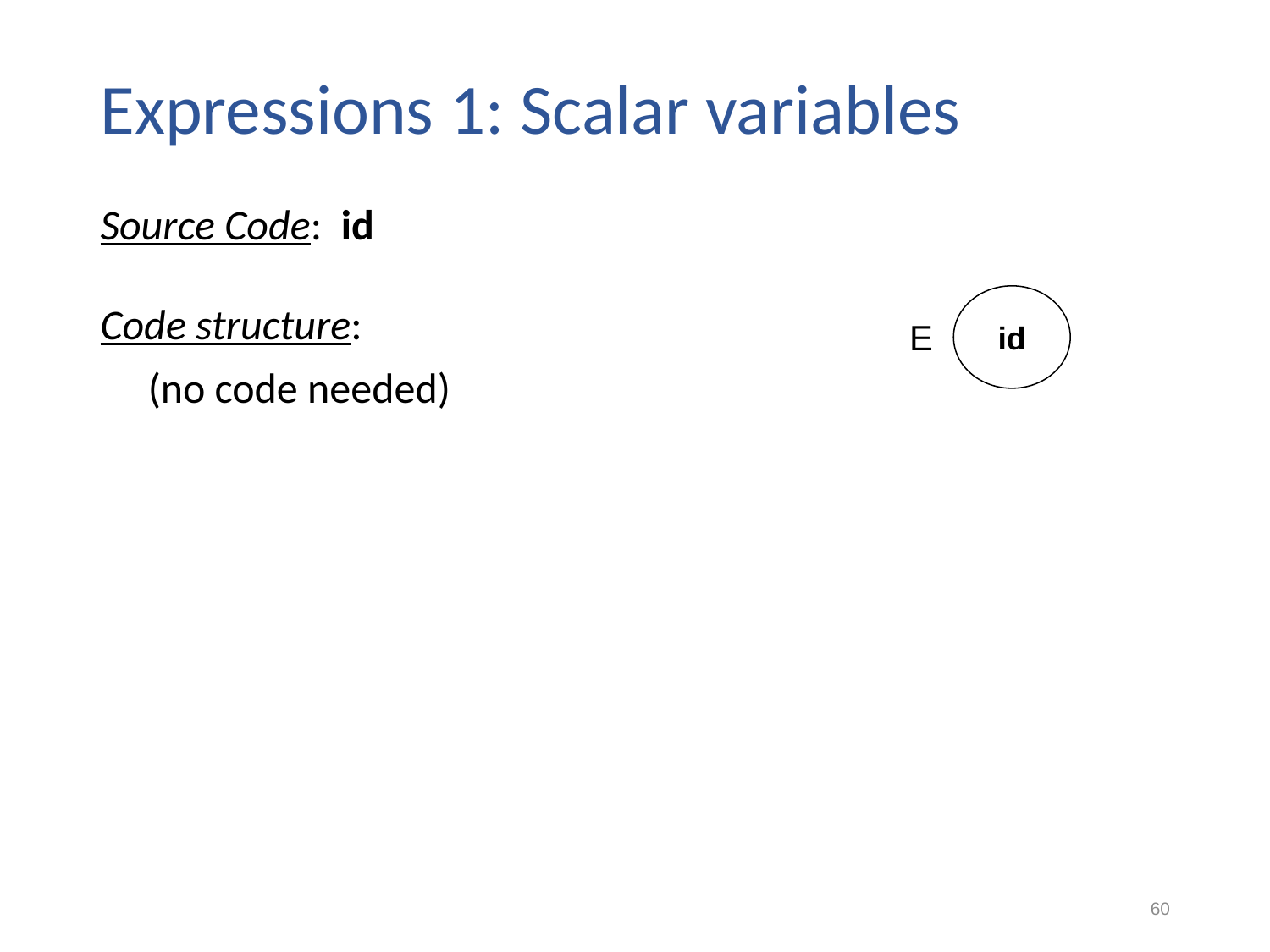

# Expressions 1: Scalar variables
Source Code:  id

Code structure:
     (no code needed)
id
E
60